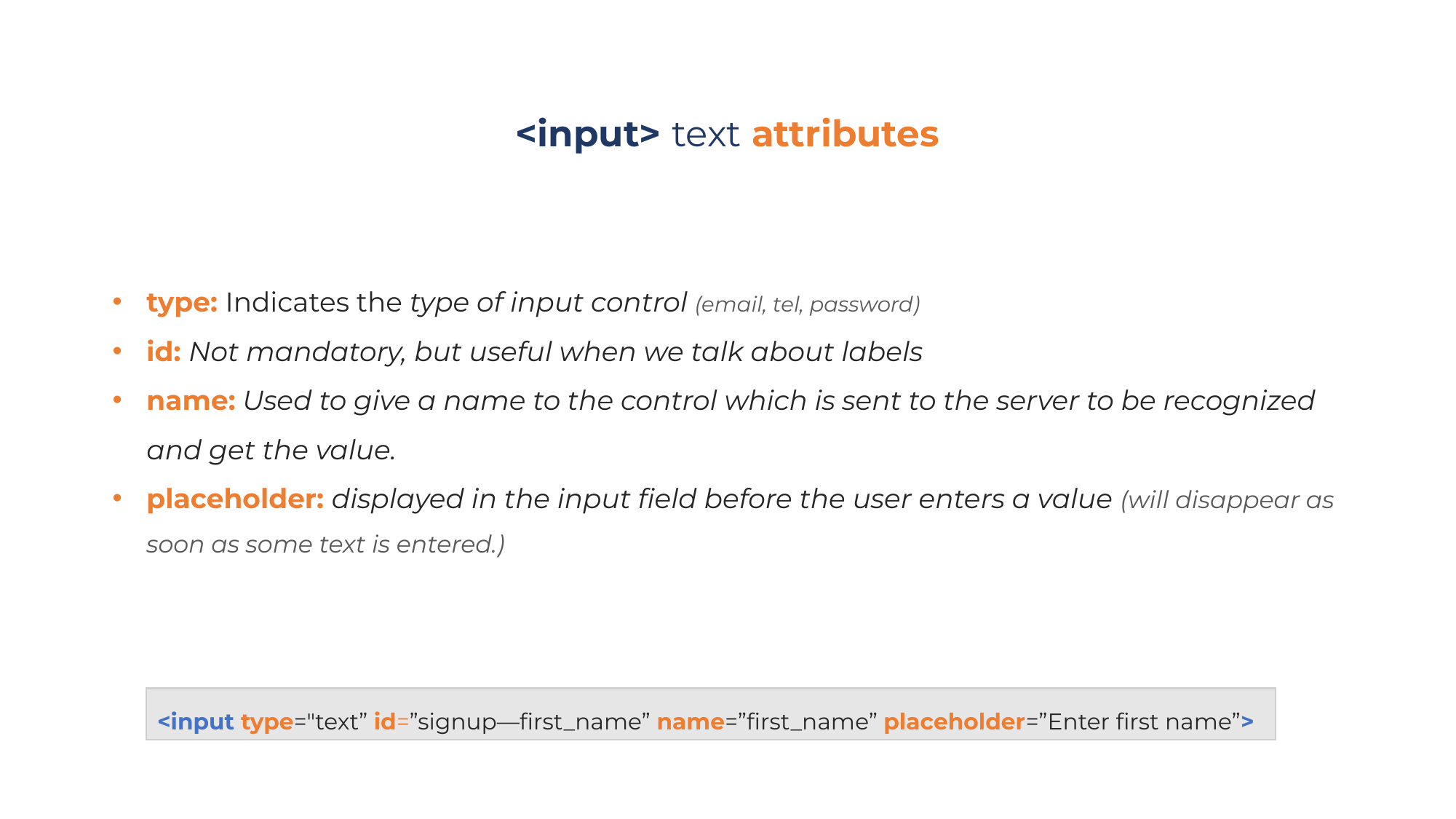

<input> text attributes

type: Indicates the type of input control (email, tel, password)
id: Not mandatory, but useful when we talk about labels
name: Used to give a name to the control which is sent to the server to be recognized and get the value.
placeholder: displayed in the input field before the user enters a value (will disappear as soon as some text is entered.)

<input type="text” id=”signup—first_name” name=”first_name” placeholder=”Enter first name”>